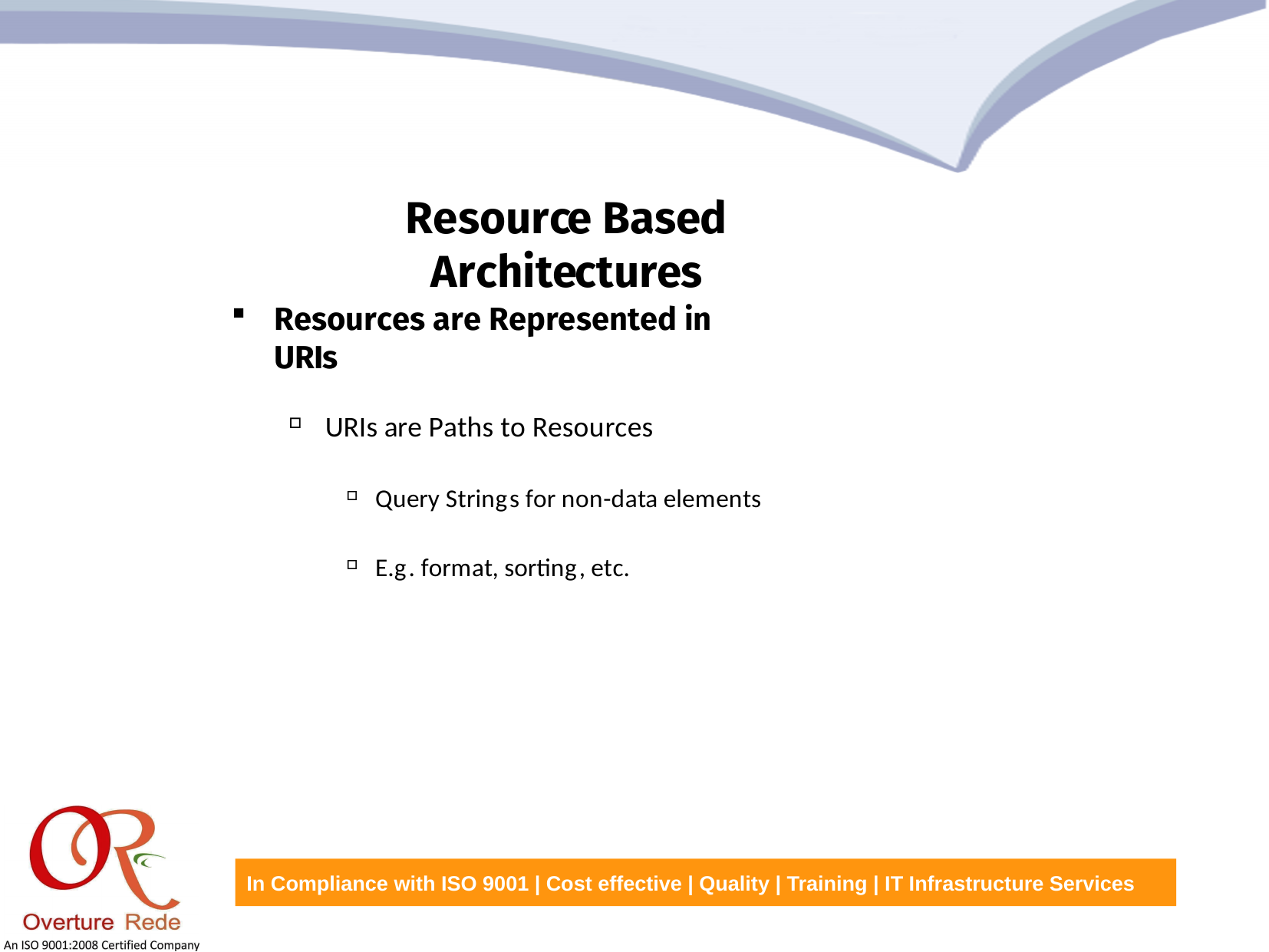

Resource Based Architectures
Resources are Represented in URIs

URIs are Paths to Resources

Query Strings for non-data elements

E.g. format, sorting, etc.